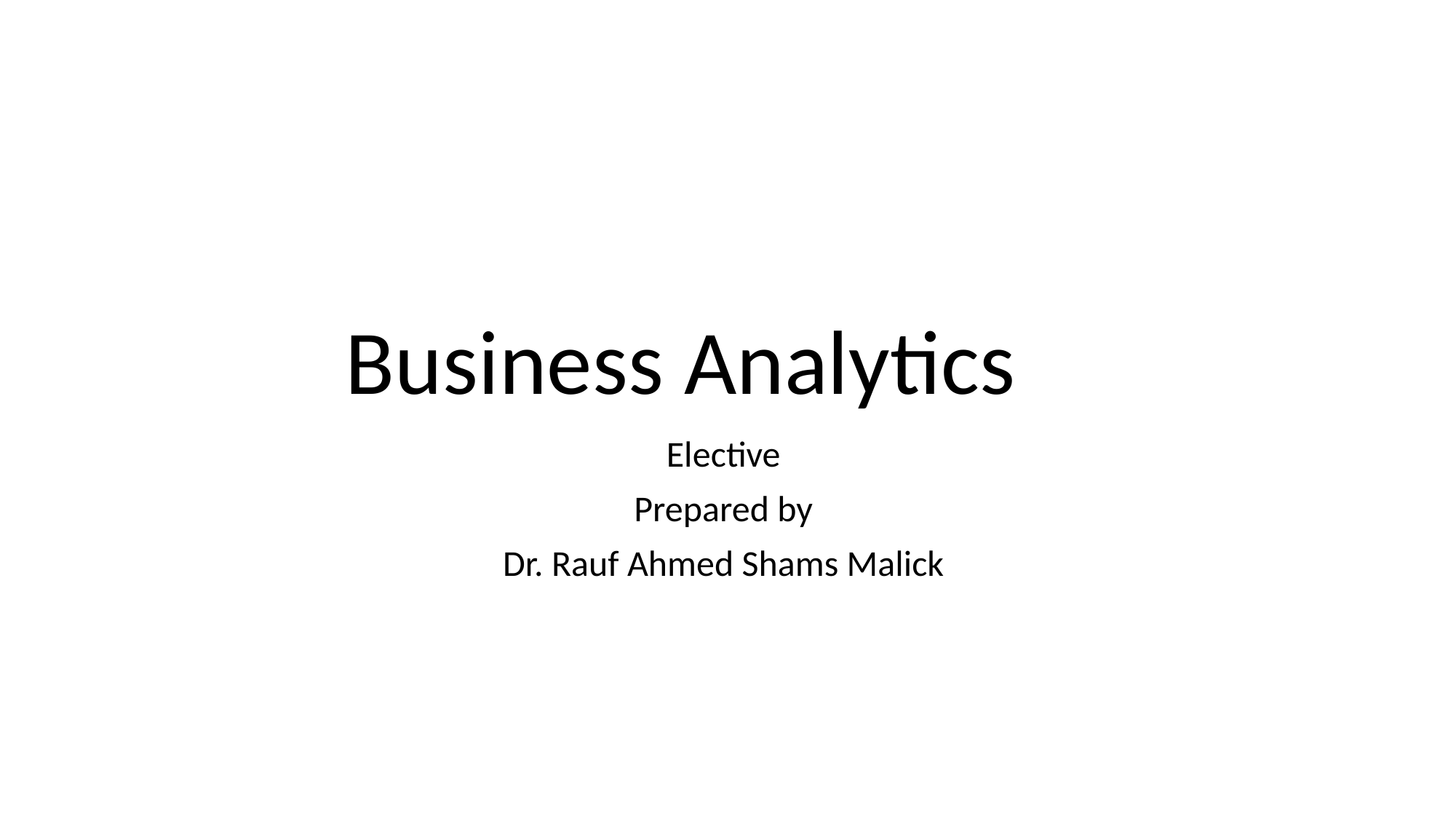

# Business Analytics
Elective
Prepared by
Dr. Rauf Ahmed Shams Malick